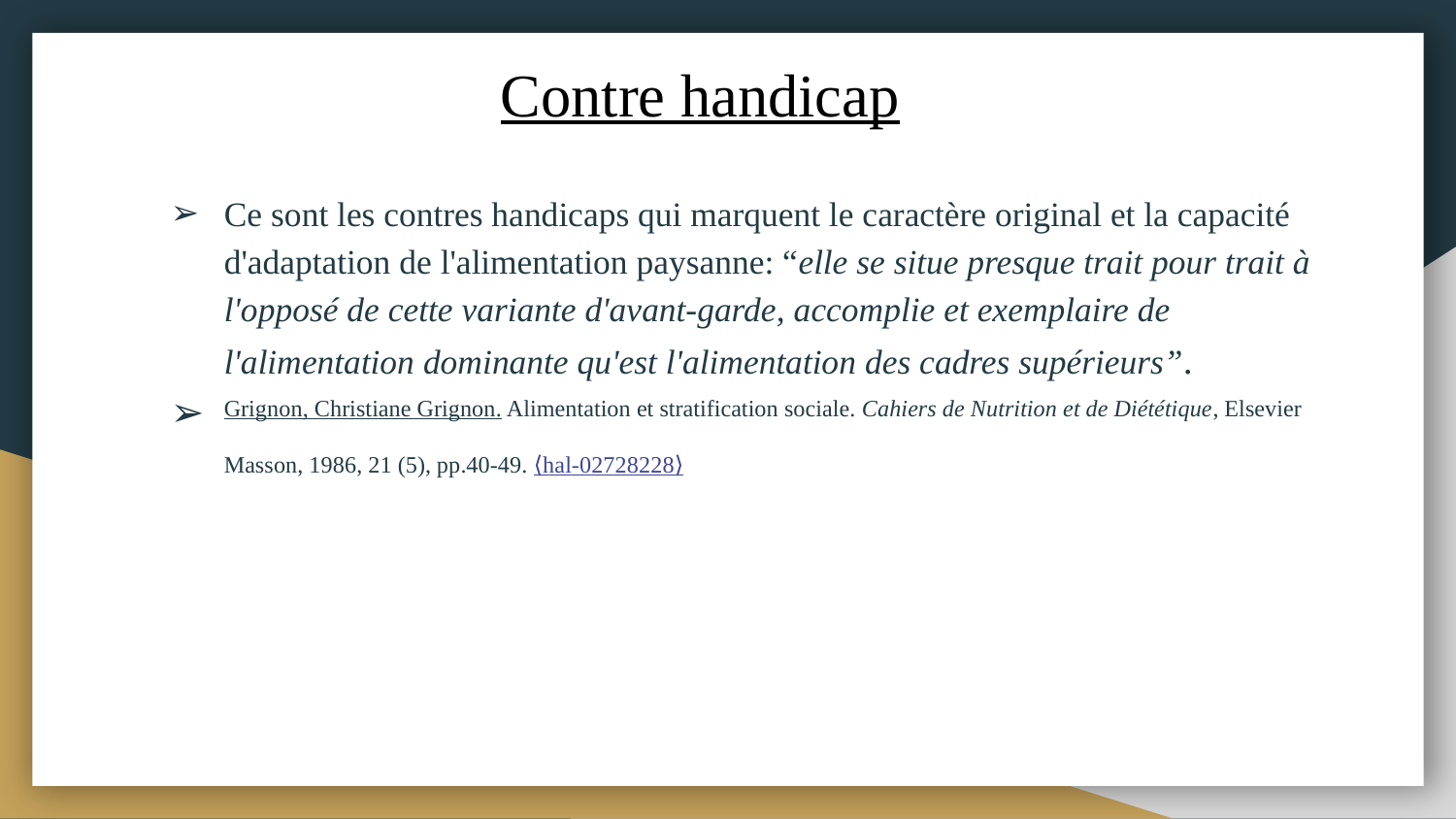

# Contre handicap
Ce sont les contres handicaps qui marquent le caractère original et la capacité d'adaptation de l'alimentation paysanne: “elle se situe presque trait pour trait à l'opposé de cette variante d'avant-garde, accomplie et exemplaire de l'alimentation dominante qu'est l'alimentation des cadres supérieurs”.
Grignon, Christiane Grignon. Alimentation et stratification sociale. Cahiers de Nutrition et de Diététique, Elsevier Masson, 1986, 21 (5), pp.40-49. ⟨hal-02728228⟩